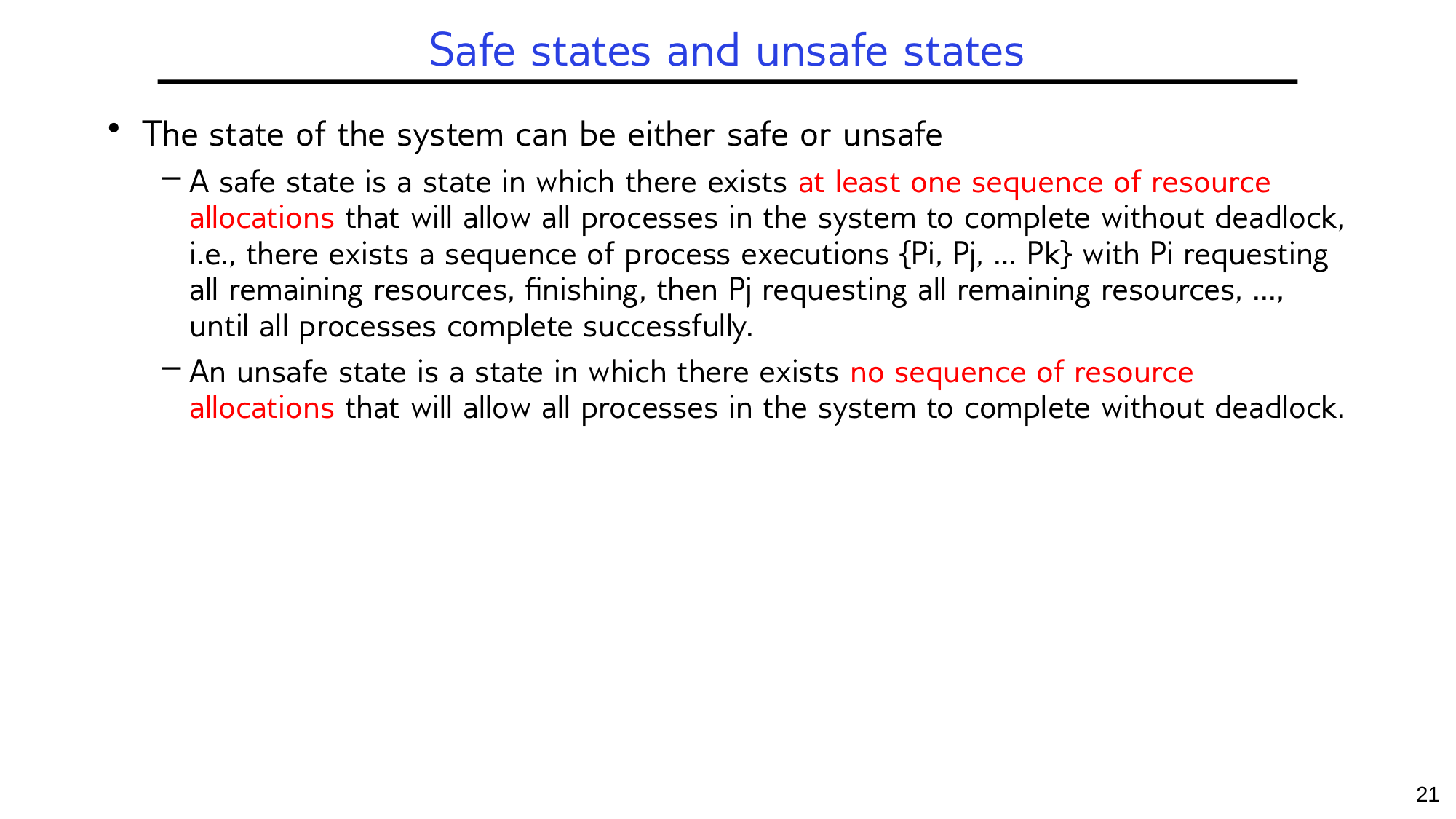

# Safe states and unsafe states
The state of the system can be either safe or unsafe
A safe state is a state in which there exists at least one sequence of resource allocations that will allow all processes in the system to complete without deadlock, i.e., there exists a sequence of process executions {Pi, Pj, … Pk} with Pi requesting all remaining resources, finishing, then Pj requesting all remaining resources, ..., until all processes complete successfully.
An unsafe state is a state in which there exists no sequence of resource allocations that will allow all processes in the system to complete without deadlock.